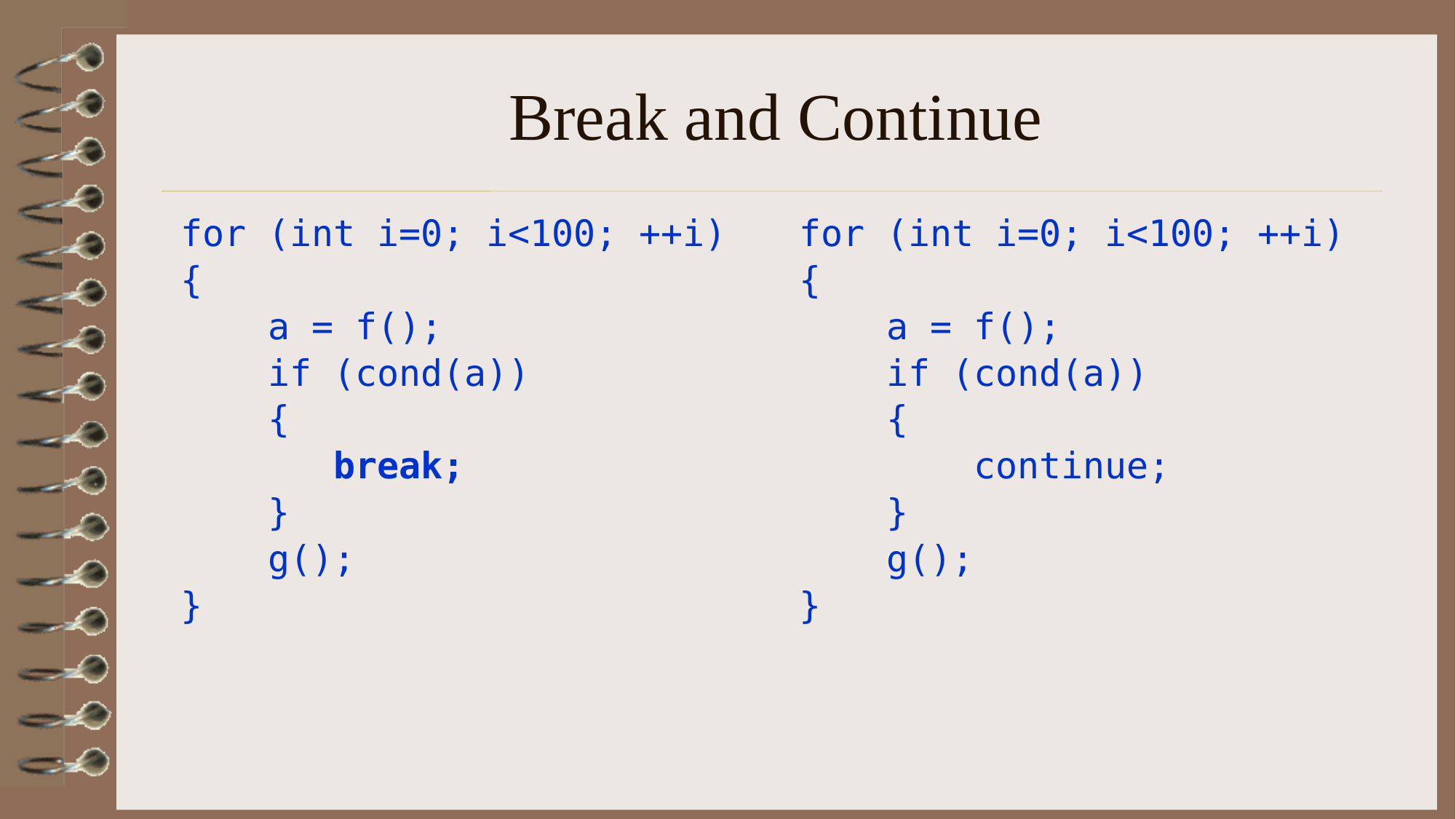

# Break and Continue
for (int i=0; i<100; ++i)
{
    a = f();
    if (cond(a))
    {
       break;
    }
    g();
}
for (int i=0; i<100; ++i)
{
    a = f();
    if (cond(a))
    {
        continue;
    }
    g();
}